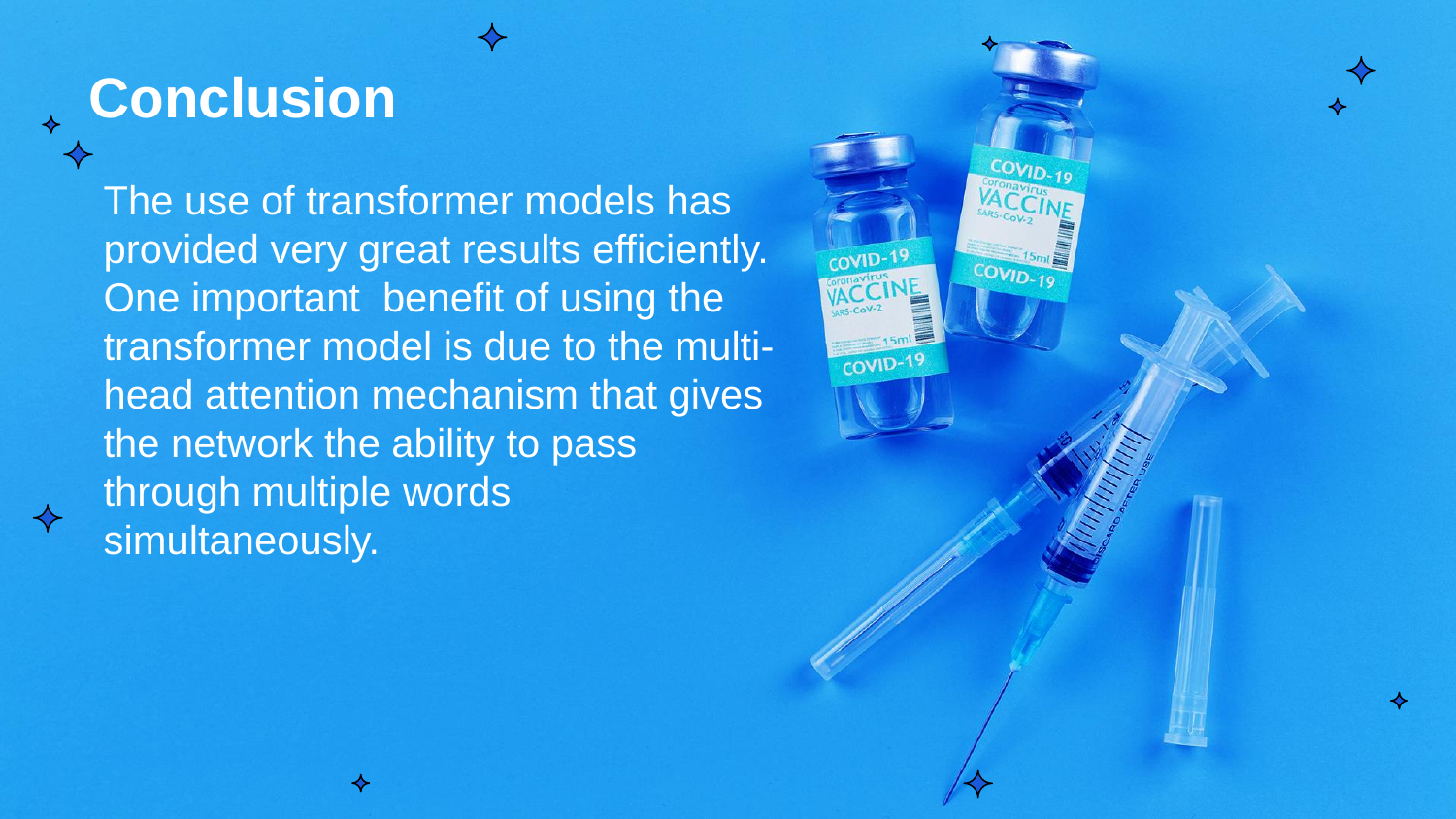

Conclusion
The use of transformer models has provided very great results efficiently. One important  benefit of using the transformer model is due to the multi-head attention mechanism that gives the network the ability to pass through multiple words simultaneously.